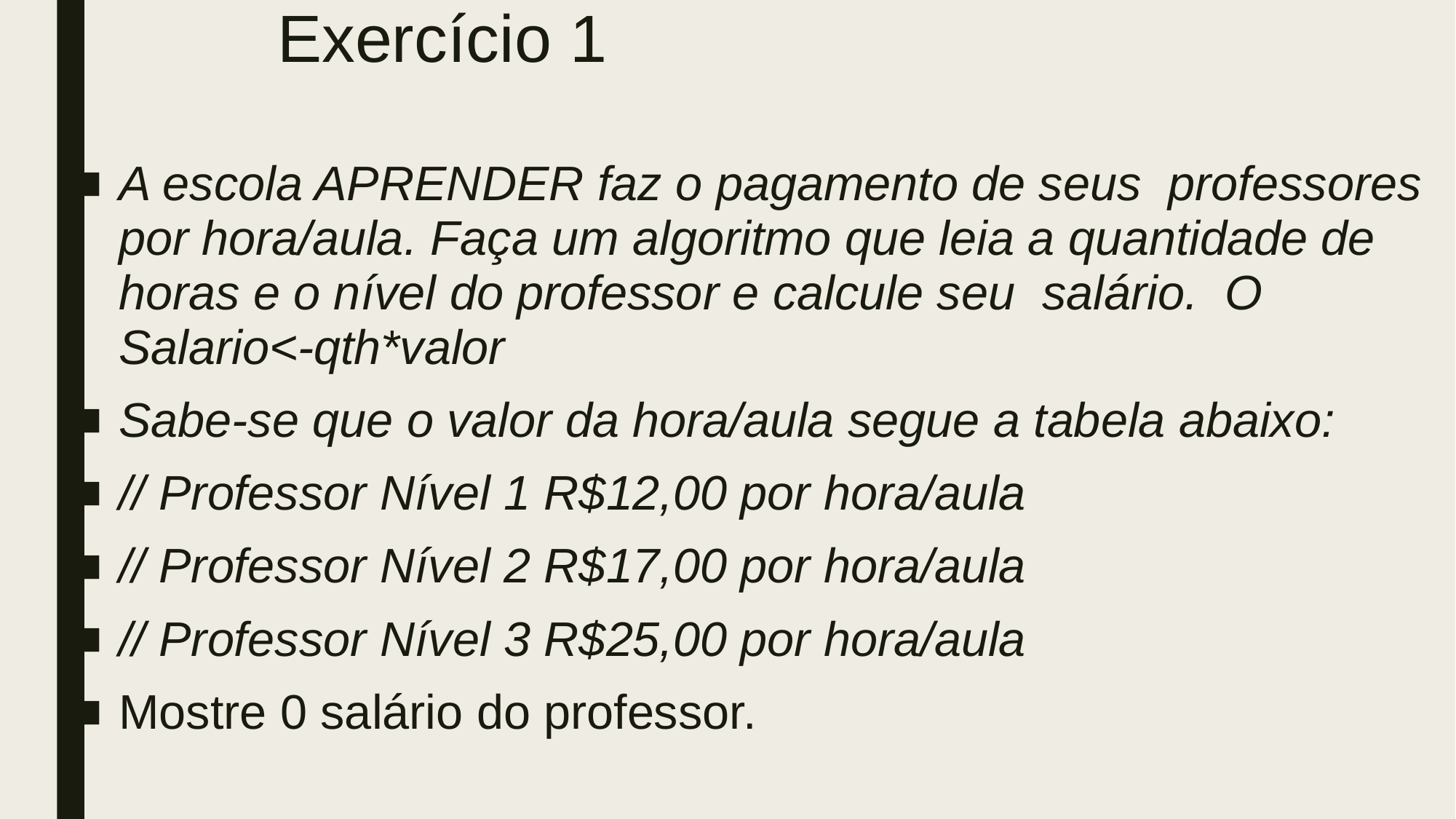

# Exercício 1
A escola APRENDER faz o pagamento de seus  professores por hora/aula. Faça um algoritmo que leia a quantidade de horas e o nível do professor e calcule seu  salário.  O Salario<-qth*valor
Sabe-se que o valor da hora/aula segue a tabela abaixo:
// Professor Nível 1 R$12,00 por hora/aula
// Professor Nível 2 R$17,00 por hora/aula
// Professor Nível 3 R$25,00 por hora/aula
Mostre 0 salário do professor.